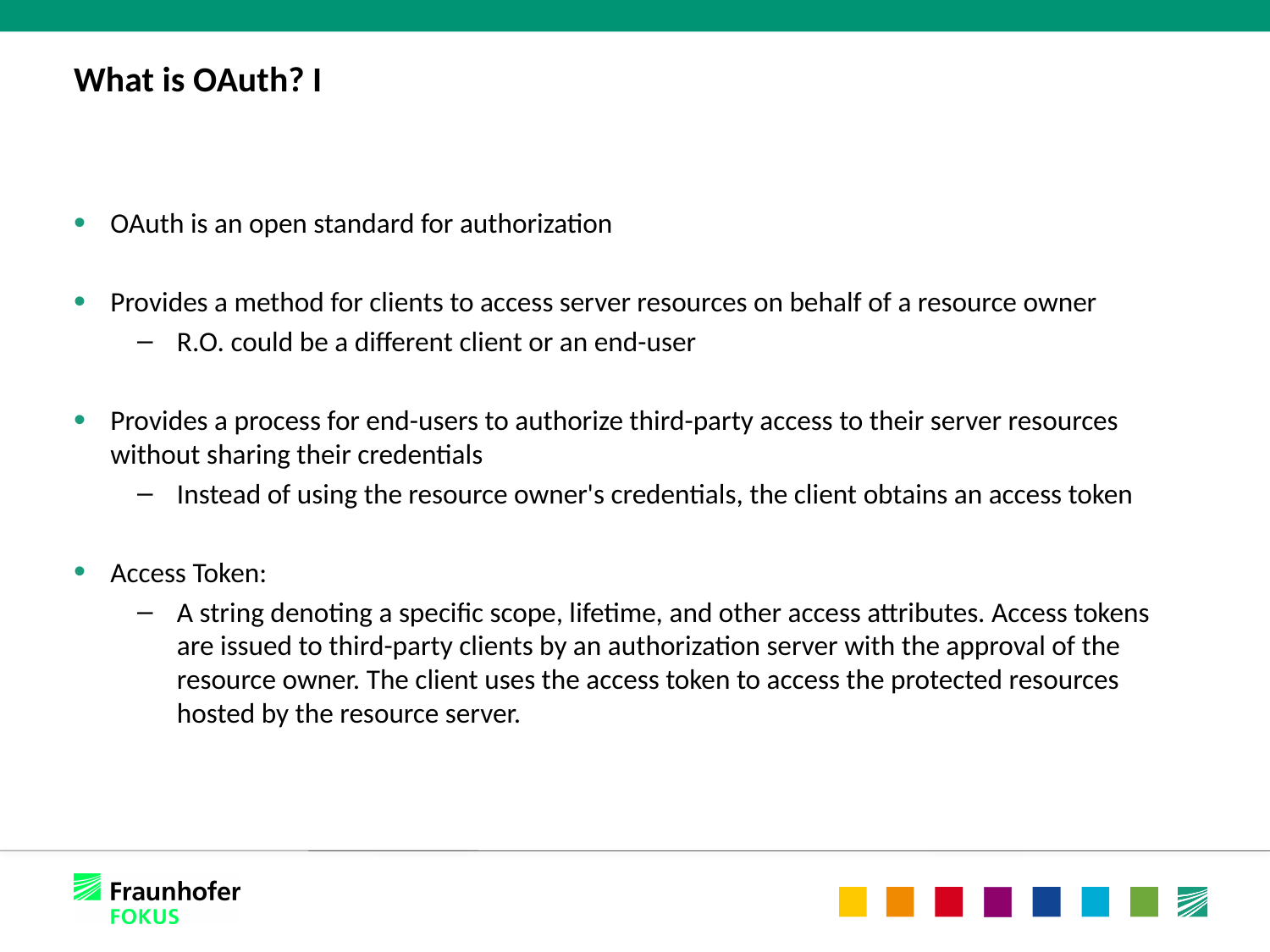

# What is OAuth? I
OAuth is an open standard for authorization

Provides a method for clients to access server resources on behalf of a resource owner
R.O. could be a different client or an end-user

Provides a process for end-users to authorize third-party access to their server resources without sharing their credentials
Instead of using the resource owner's credentials, the client obtains an access token

Access Token:
A string denoting a specific scope, lifetime, and other access attributes. Access tokens are issued to third-party clients by an authorization server with the approval of the resource owner. The client uses the access token to access the protected resources hosted by the resource server.